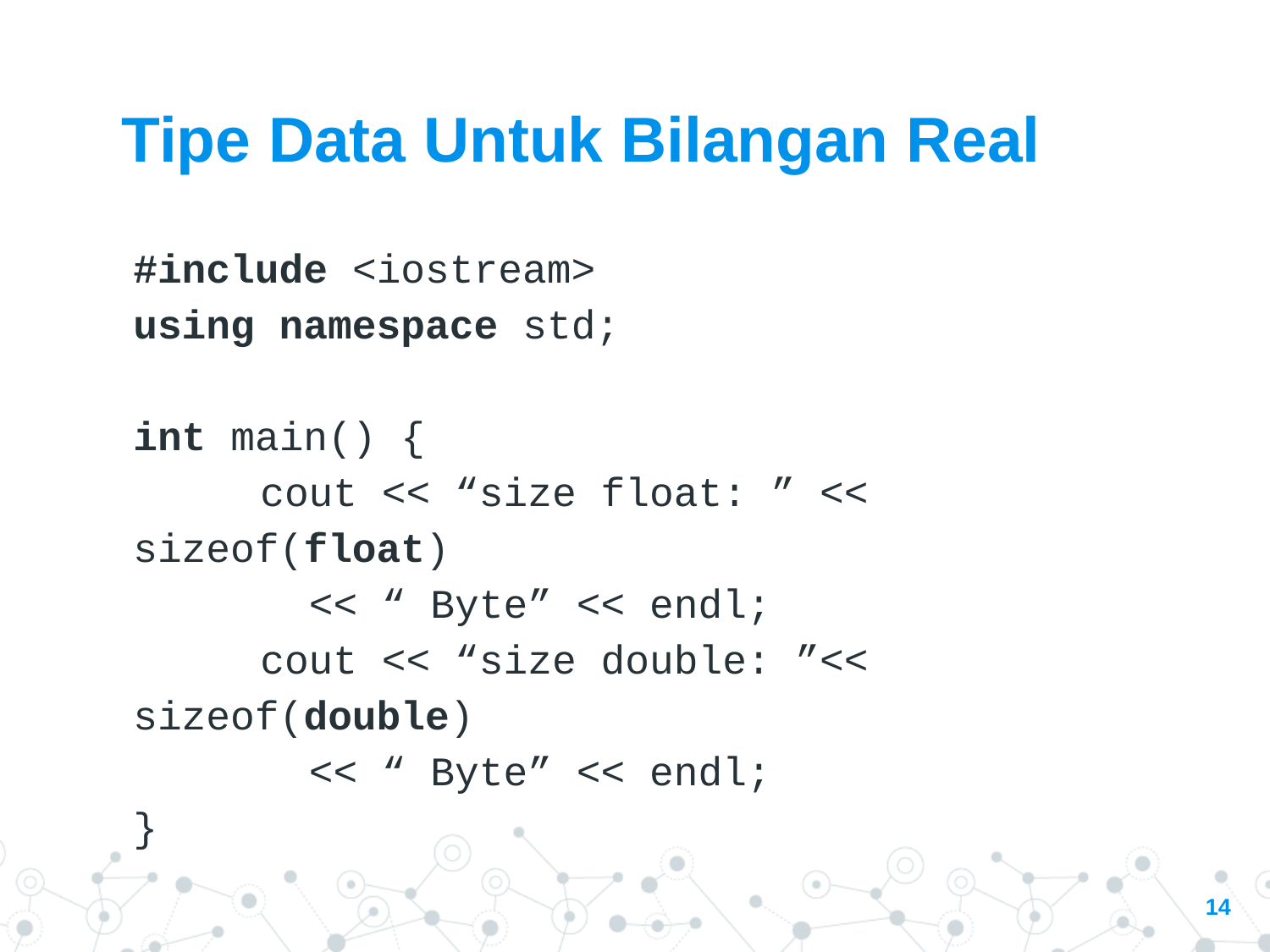

Tipe Data Untuk Bilangan Real
#include <iostream>
using namespace std;

int main() {
	cout << “size float: ” << sizeof(float)
  << “ Byte” << endl;
	cout << “size double: ”<< sizeof(double)
  << “ Byte” << endl;
}

14